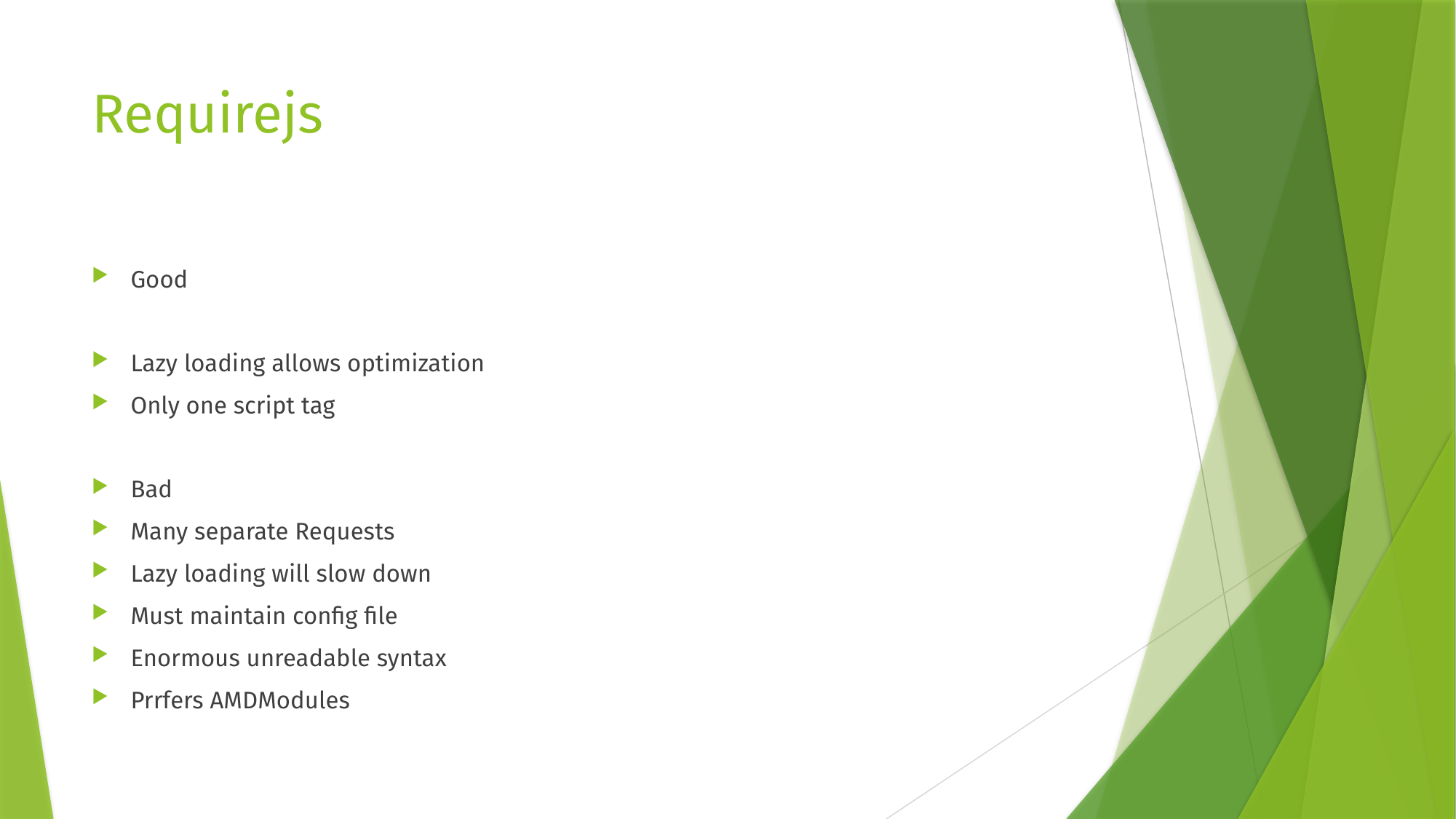

# Requirejs
Good

Lazy loading allows optimization
Only one script tag

Bad
Many separate Requests
Lazy loading will slow down
Must maintain config file
Enormous unreadable syntax
Prrfers AMDModules